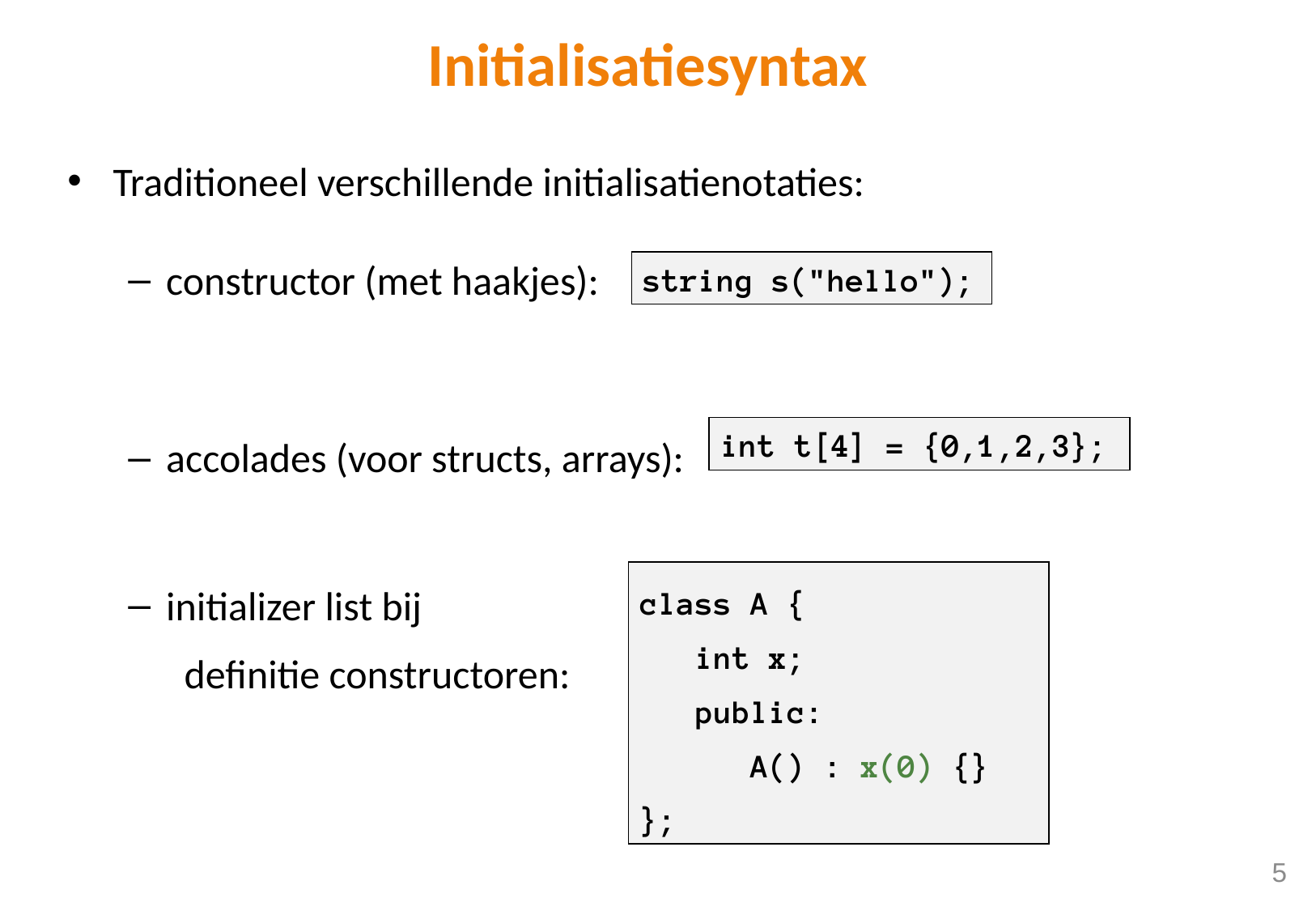

# Initialisatiesyntax
Traditioneel verschillende initialisatienotaties:
constructor (met haakjes):

accolades (voor structs, arrays):

initializer list bij                                                                                 definitie constructoren:

string s("hello");
int t[4] = {0,1,2,3};
class A {
   int x;
   public:
      A() : x(0) {}
};
5